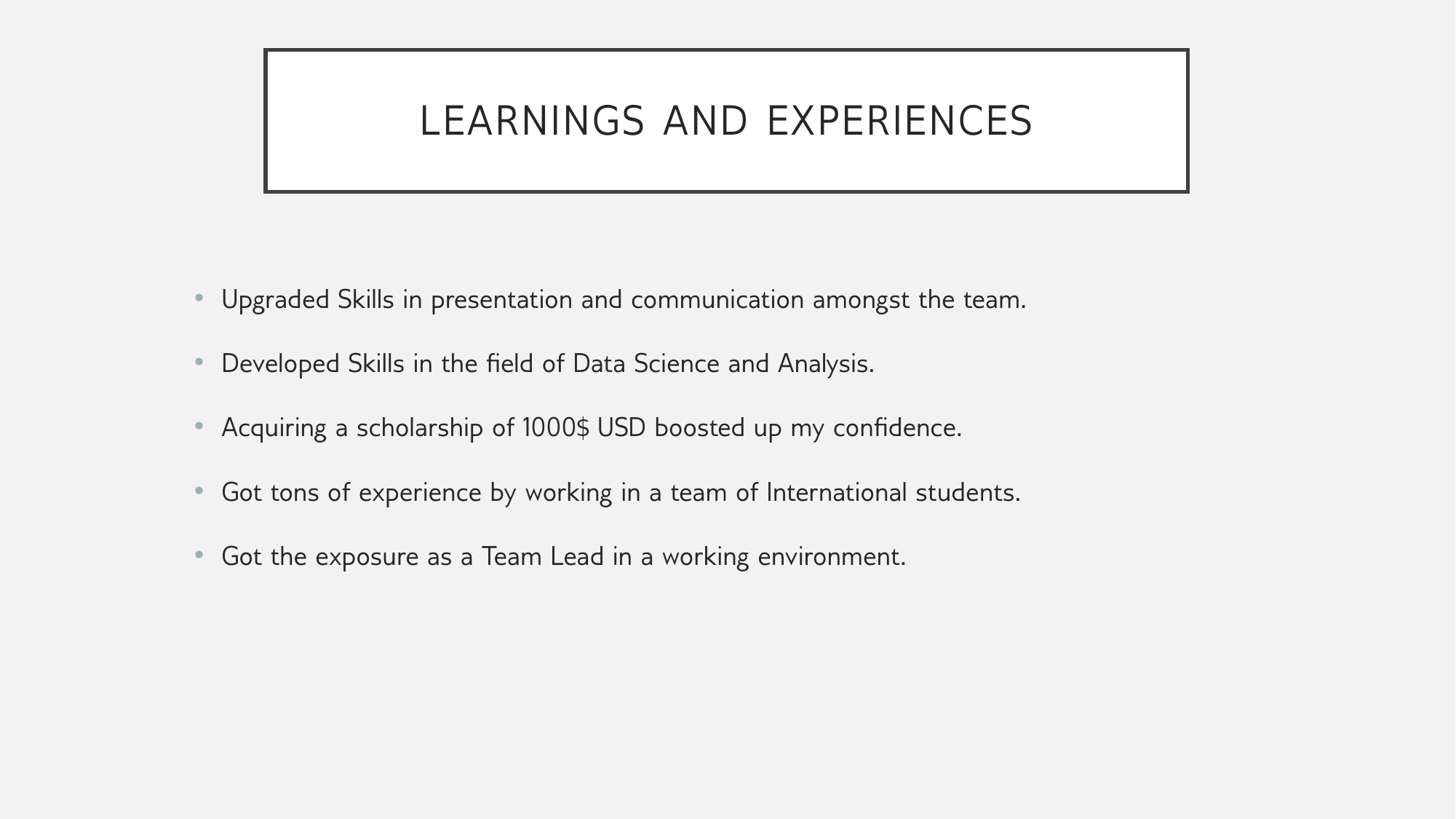

# Learnings and EXPERIENCES
Upgraded Skills in presentation and communication amongst the team.
Developed Skills in the field of Data Science and Analysis.
Acquiring a scholarship of 1000$ USD boosted up my confidence.
Got tons of experience by working in a team of International students.
Got the exposure as a Team Lead in a working environment.